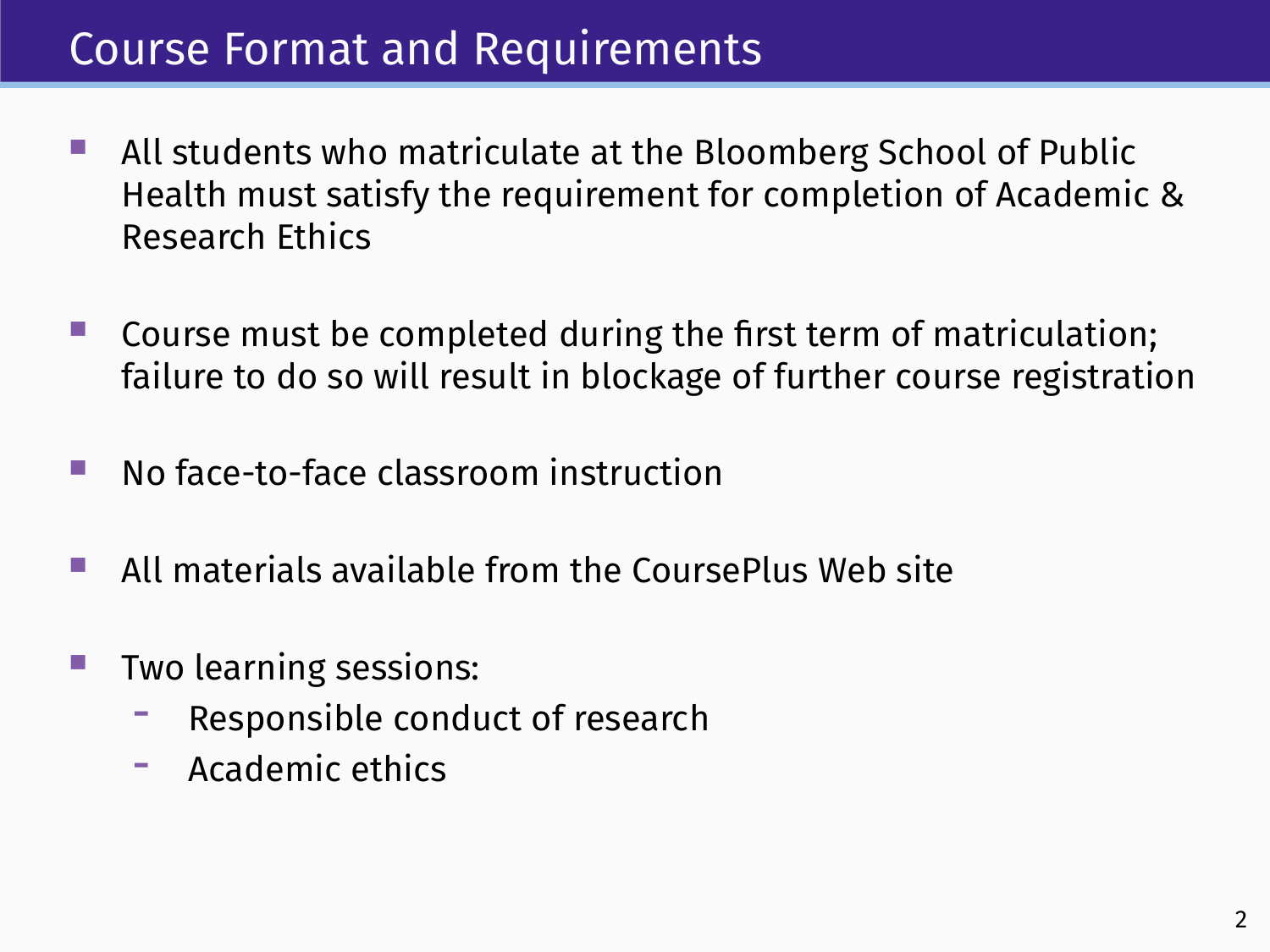

# Course Format and Requirements
All students who matriculate at the Bloomberg School of Public Health must satisfy the requirement for completion of Academic & Research Ethics
Course must be completed during the first term of matriculation; failure to do so will result in blockage of further course registration
No face-to-face classroom instruction
All materials available from the CoursePlus Web site
Two learning sessions:
Responsible conduct of research
Academic ethics

2